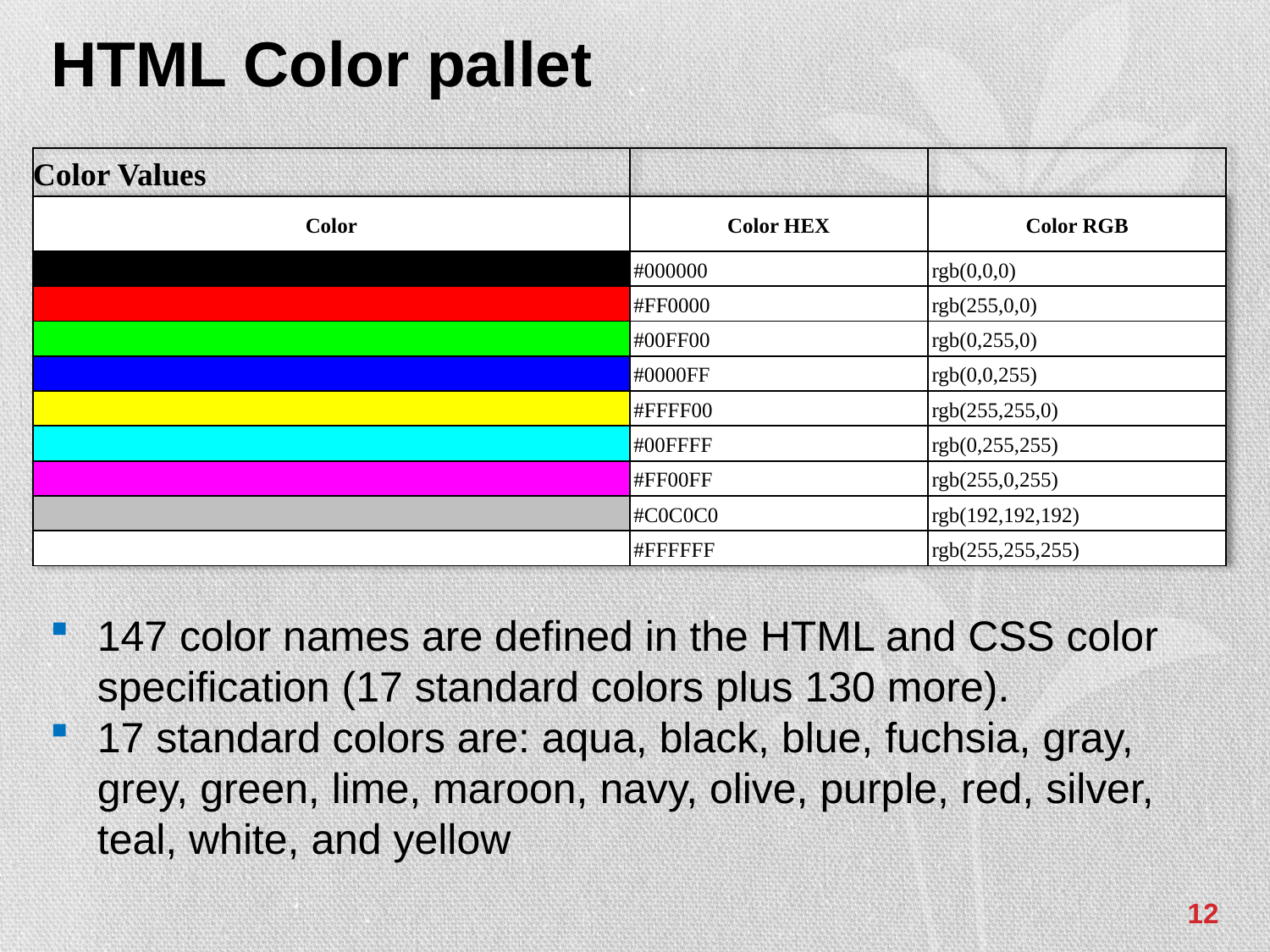

# HTML Color pallet
| Color Values |  |  |
| --- | --- | --- |
| Color | Color HEX | Color RGB |
|  | #000000 | rgb(0,0,0) |
|  | #FF0000 | rgb(255,0,0) |
|  | #00FF00 | rgb(0,255,0) |
|  | #0000FF | rgb(0,0,255) |
|  | #FFFF00 | rgb(255,255,0) |
|  | #00FFFF | rgb(0,255,255) |
|  | #FF00FF | rgb(255,0,255) |
|  | #C0C0C0 | rgb(192,192,192) |
|  | #FFFFFF | rgb(255,255,255) |
147 color names are defined in the HTML and CSS color specification (17 standard colors plus 130 more).
17 standard colors are: aqua, black, blue, fuchsia, gray, grey, green, lime, maroon, navy, olive, purple, red, silver, teal, white, and yellow
12